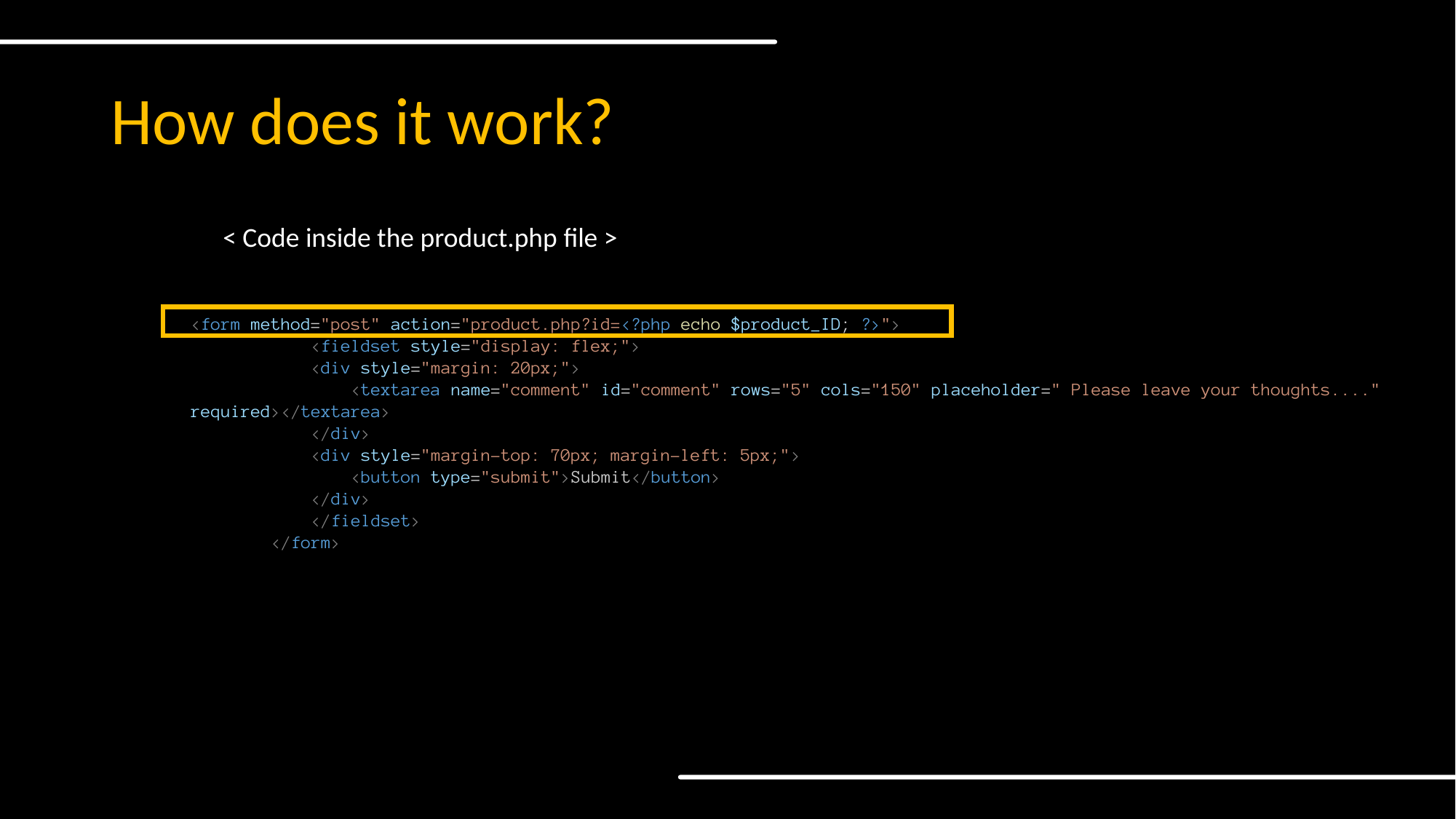

# How does it work?
< Code inside the product.php file >

<form method="post" action="product.php?id=<?php echo $product_ID; ?>">
            <fieldset style="display: flex;">
            <div style="margin: 20px;">
                <textarea name="comment" id="comment" rows="5" cols="150" placeholder=" Please leave your thoughts...." required></textarea>
            </div>
            <div style="margin-top: 70px; margin-left: 5px;">
                <button type="submit">Submit</button>
            </div>
            </fieldset>
        </form>